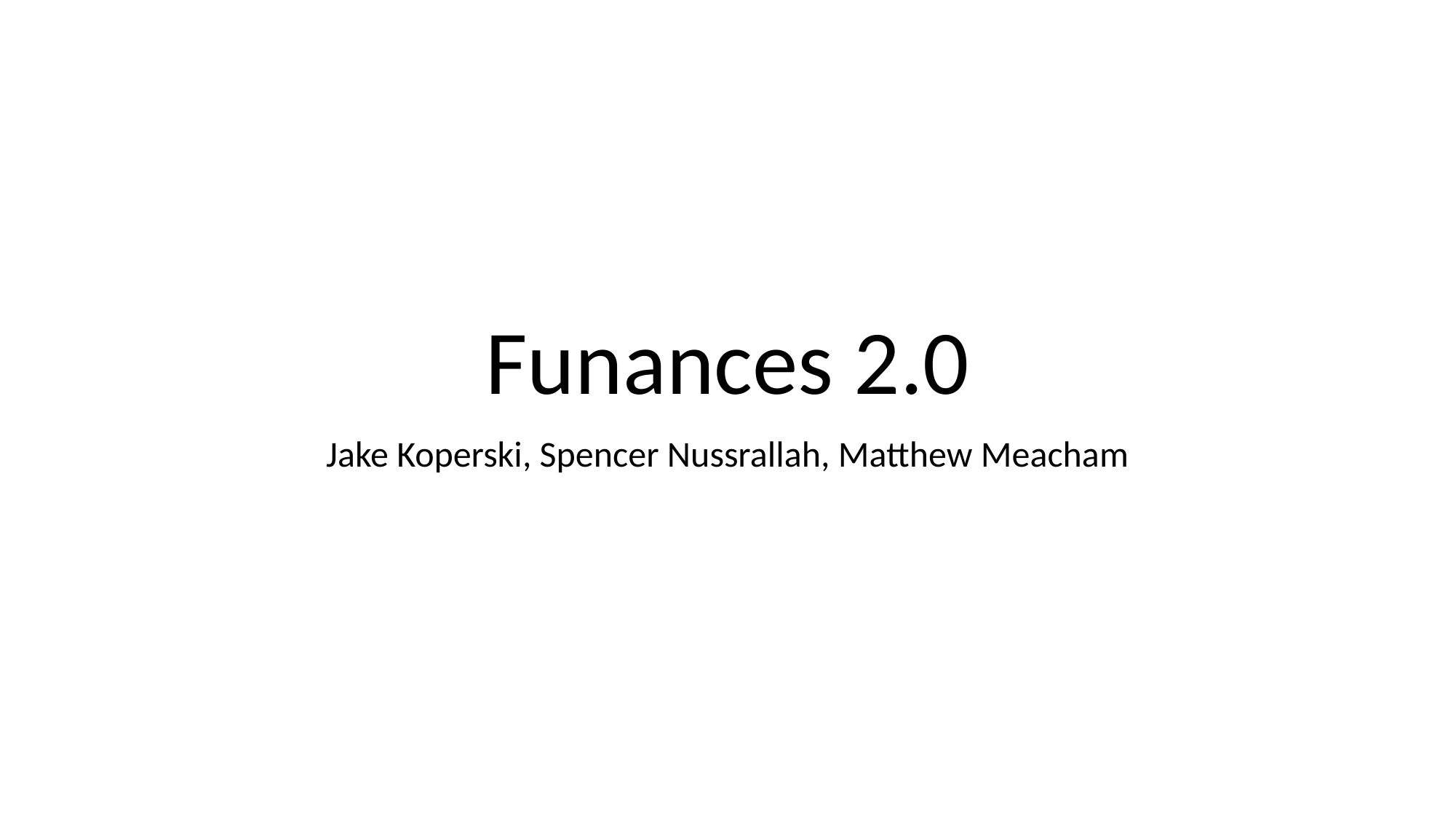

# Funances 2.0
Jake Koperski, Spencer Nussrallah, Matthew Meacham